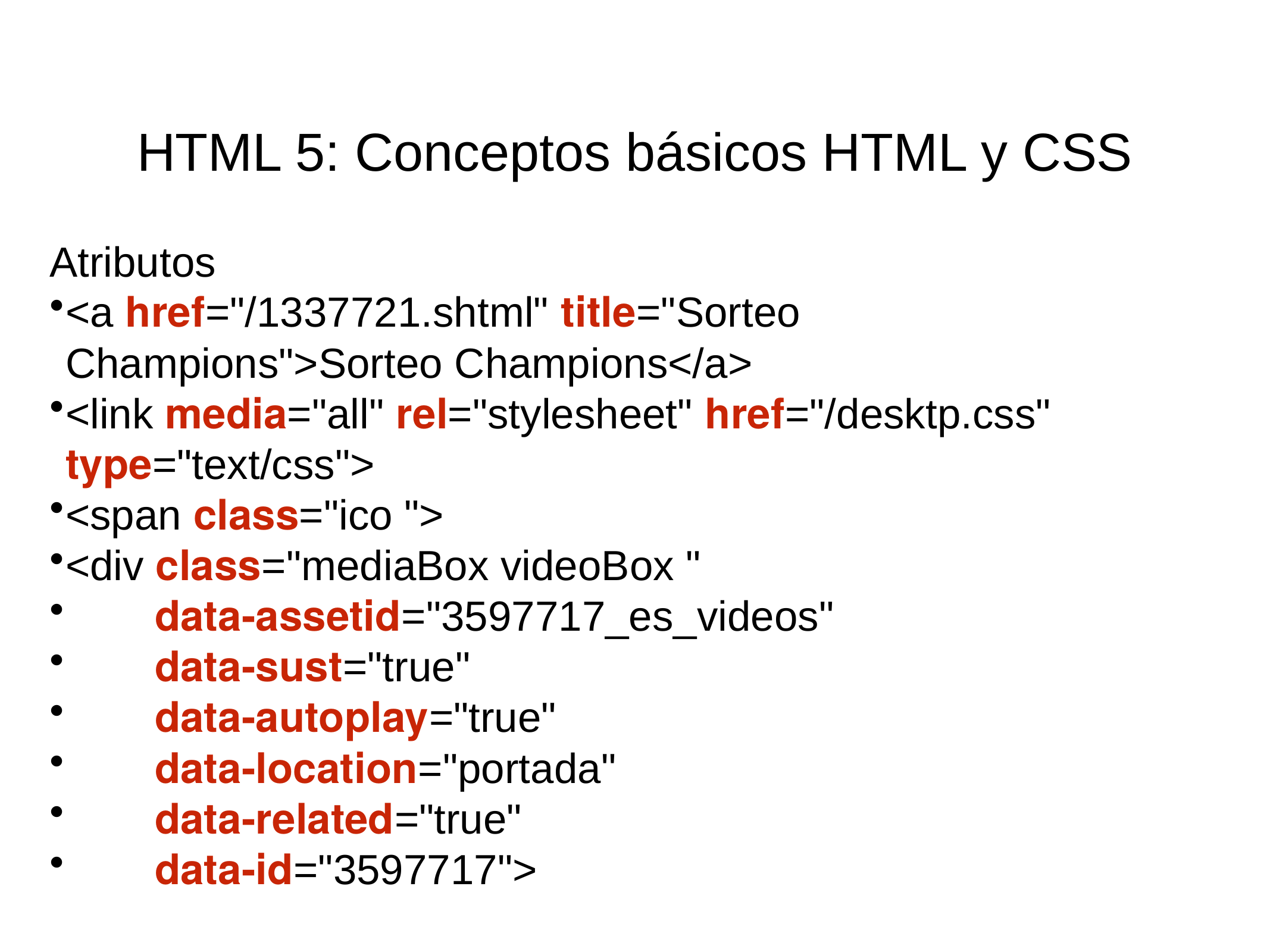

# HTML 5: Conceptos básicos HTML y CSS
Atributos
<a href="/1337721.shtml" title="Sorteo Champions">Sorteo Champions</a>
<link media="all" rel="stylesheet" href="/desktp.css" type="text/css">
<span class="ico ">
<div class="mediaBox videoBox "
	data-assetid="3597717_es_videos"
	data-sust="true"
	data-autoplay="true"
	data-location="portada"
	data-related="true"
	data-id="3597717">